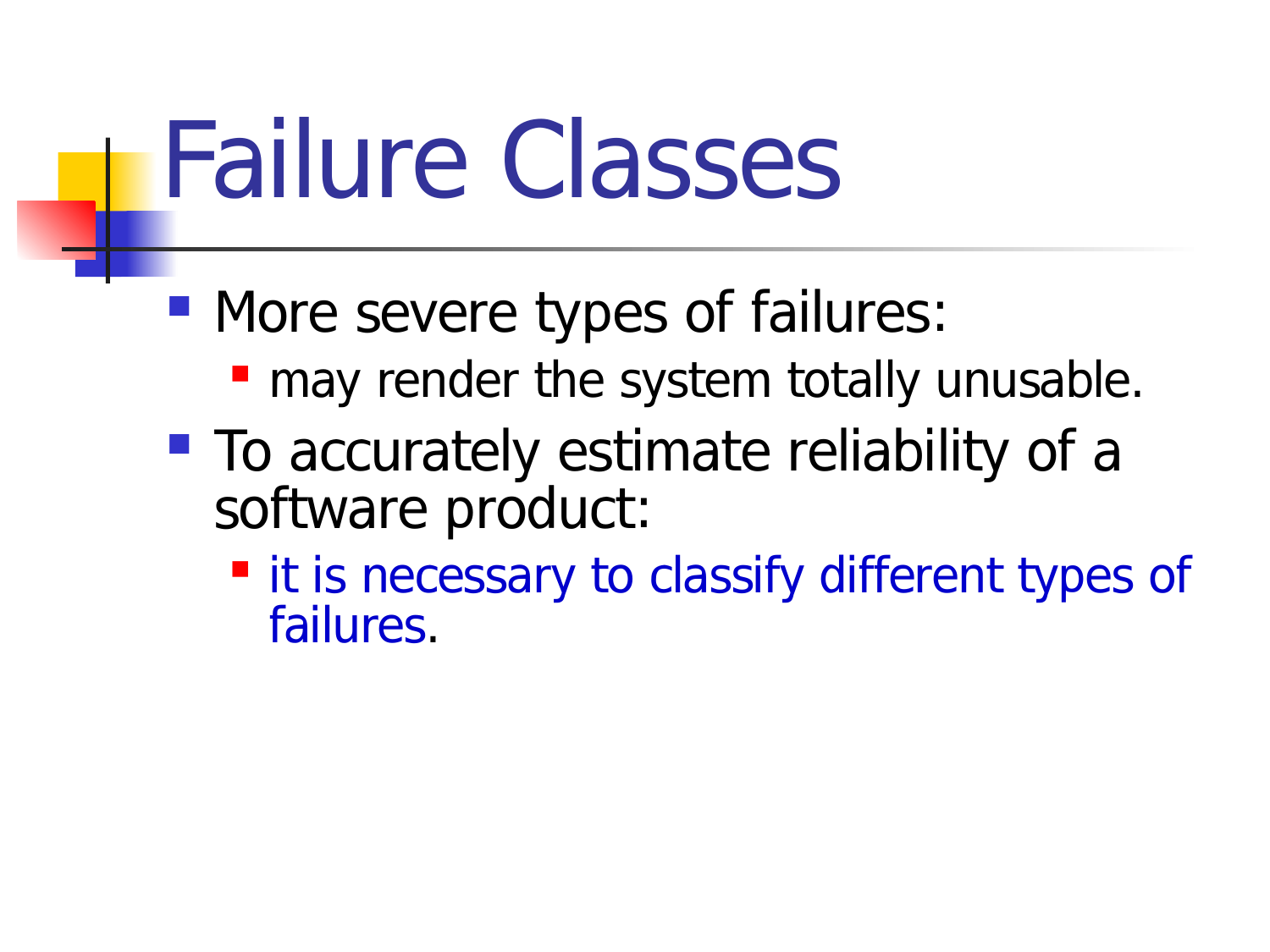

# Failure Classes
More severe types of failures:
may render the system totally unusable.
To accurately estimate reliability of a software product:
it is necessary to classify different types of failures.